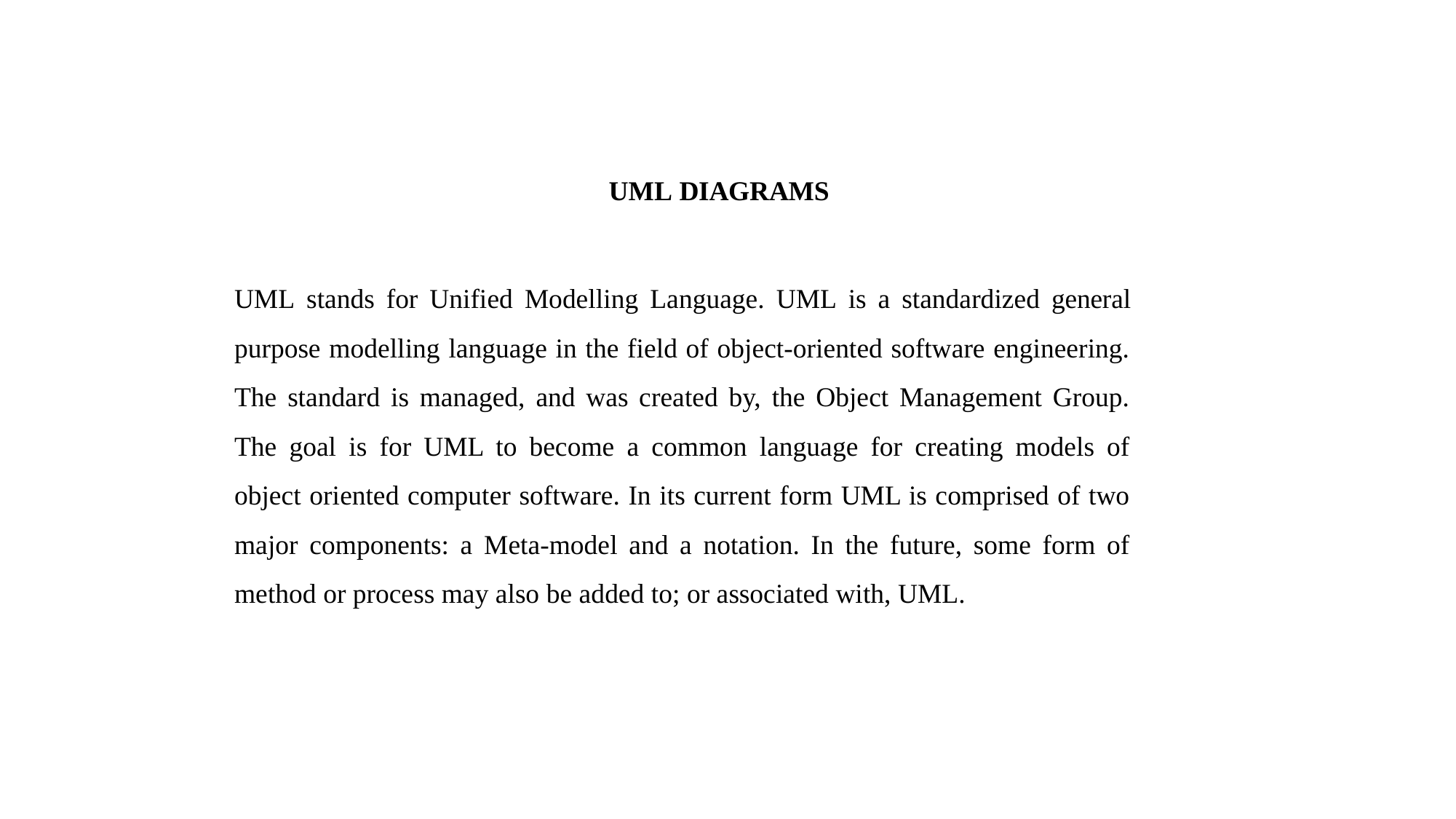

UML DIAGRAMS

UML stands for Unified Modelling Language. UML is a standardized general purpose modelling language in the field of object-oriented software engineering. The standard is managed, and was created by, the Object Management Group. The goal is for UML to become a common language for creating models of object oriented computer software. In its current form UML is comprised of two major components: a Meta-model and a notation. In the future, some form of method or process may also be added to; or associated with, UML.